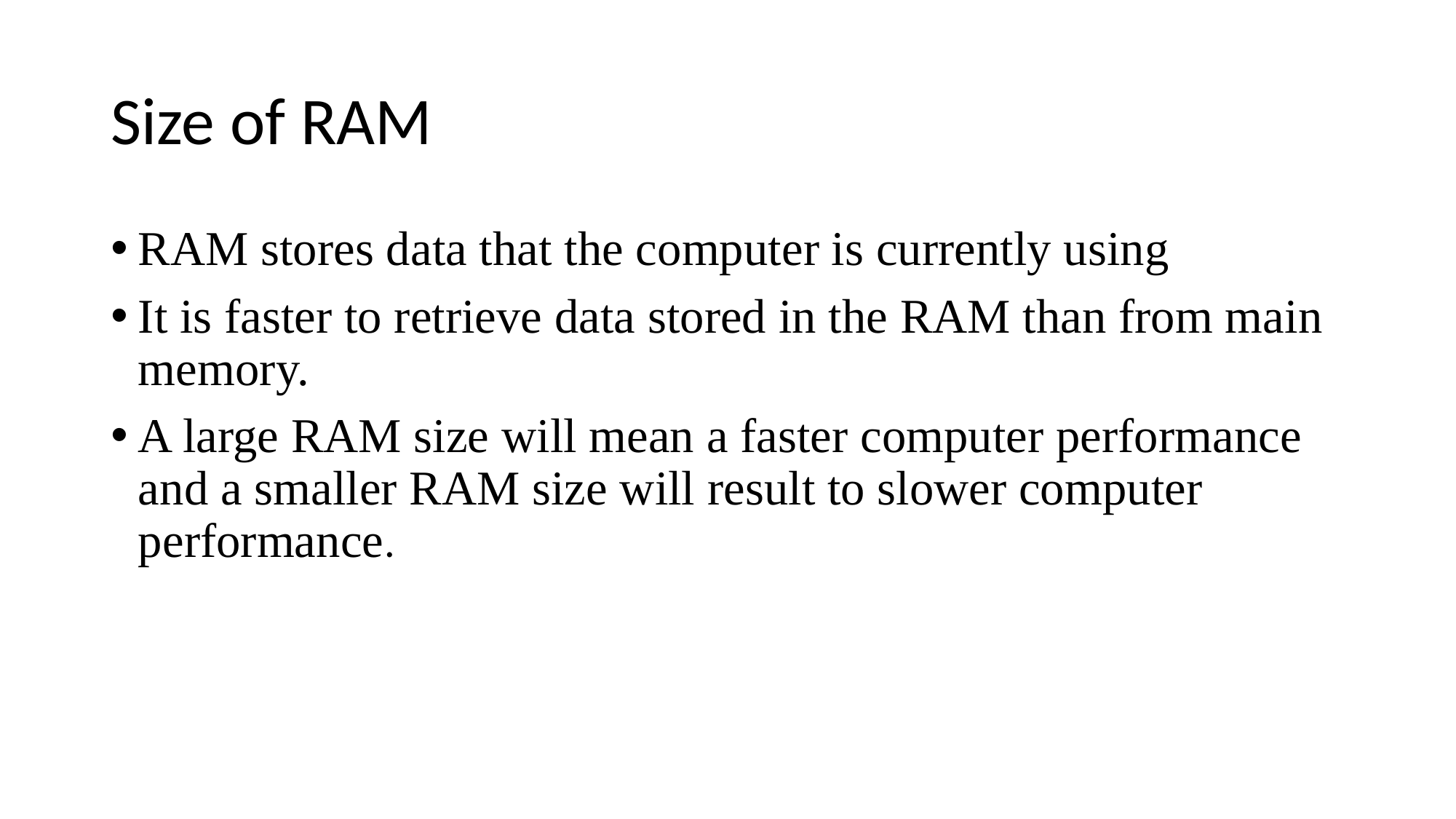

# Size of RAM
RAM stores data that the computer is currently using
It is faster to retrieve data stored in the RAM than from main memory.
A large RAM size will mean a faster computer performance and a smaller RAM size will result to slower computer performance.